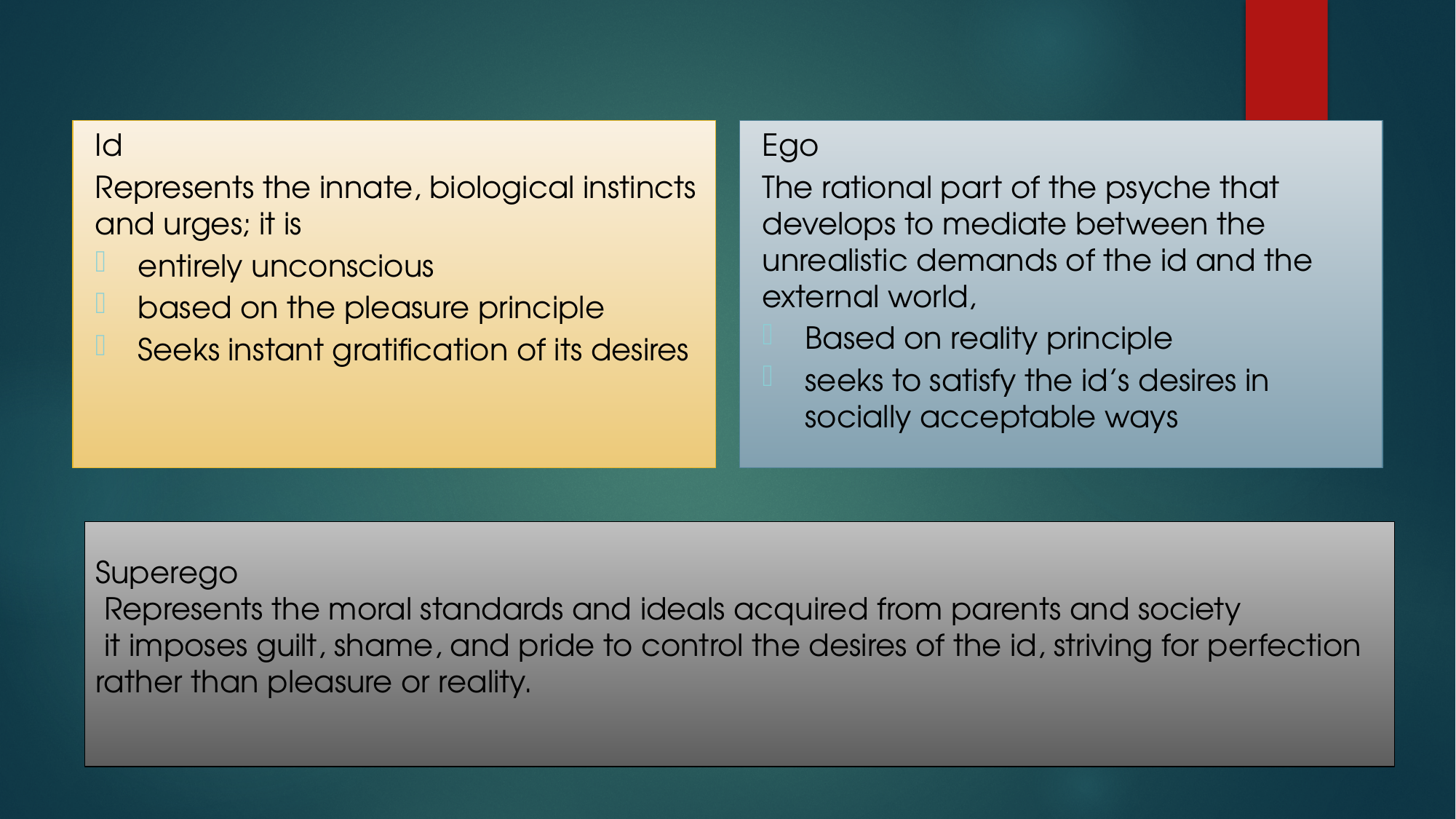

Id
Represents the innate, biological instincts and urges; it is
entirely unconscious
based on the pleasure principle
Seeks instant gratification of its desires
Ego
The rational part of the psyche that develops to mediate between the unrealistic demands of the id and the external world,
Based on reality principle
seeks to satisfy the id’s desires in socially acceptable ways
# Superego Represents the moral standards and ideals acquired from parents and society it imposes guilt, shame, and pride to control the desires of the id, striving for perfection rather than pleasure or reality.